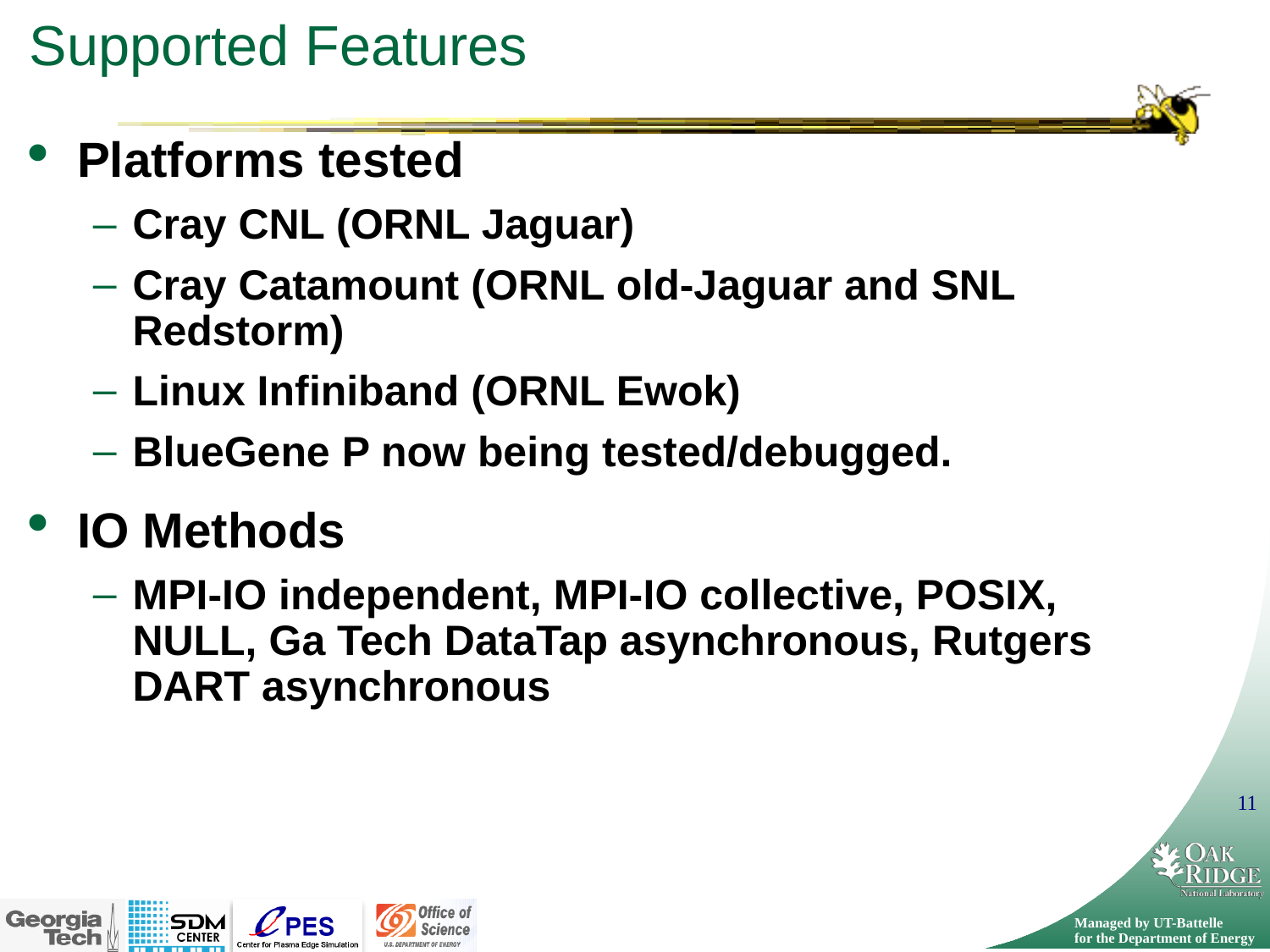

# Supported Features
Platforms tested
Cray CNL (ORNL Jaguar)
Cray Catamount (ORNL old-Jaguar and SNL Redstorm)
Linux Infiniband (ORNL Ewok)
BlueGene P now being tested/debugged.
IO Methods
MPI-IO independent, MPI-IO collective, POSIX, NULL, Ga Tech DataTap asynchronous, Rutgers DART asynchronous